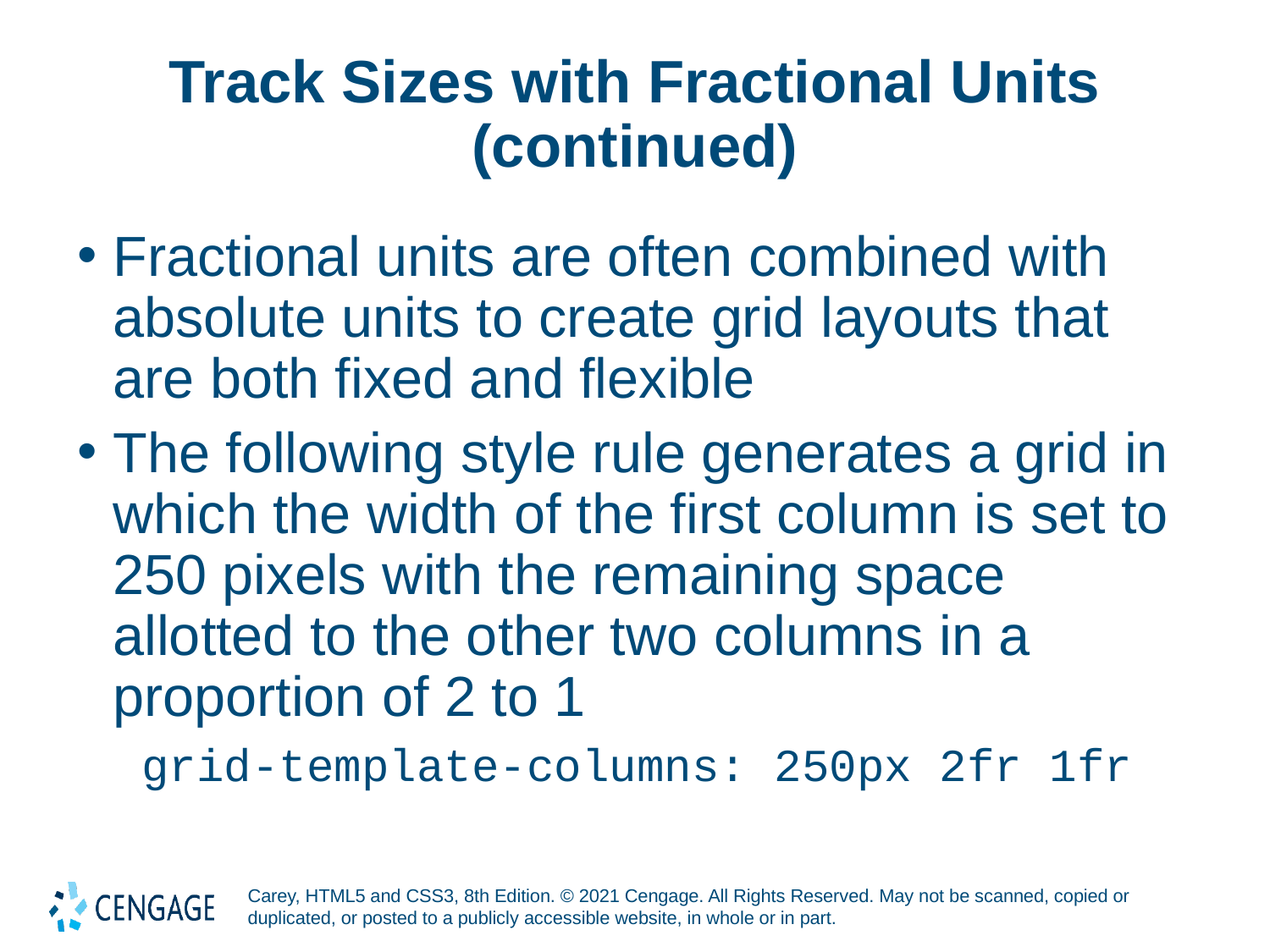

# Track Sizes with Fractional Units (continued)
Fractional units are often combined with absolute units to create grid layouts that are both fixed and flexible
The following style rule generates a grid in which the width of the first column is set to 250 pixels with the remaining space allotted to the other two columns in a proportion of 2 to 1
grid-template-columns: 250px 2fr 1fr